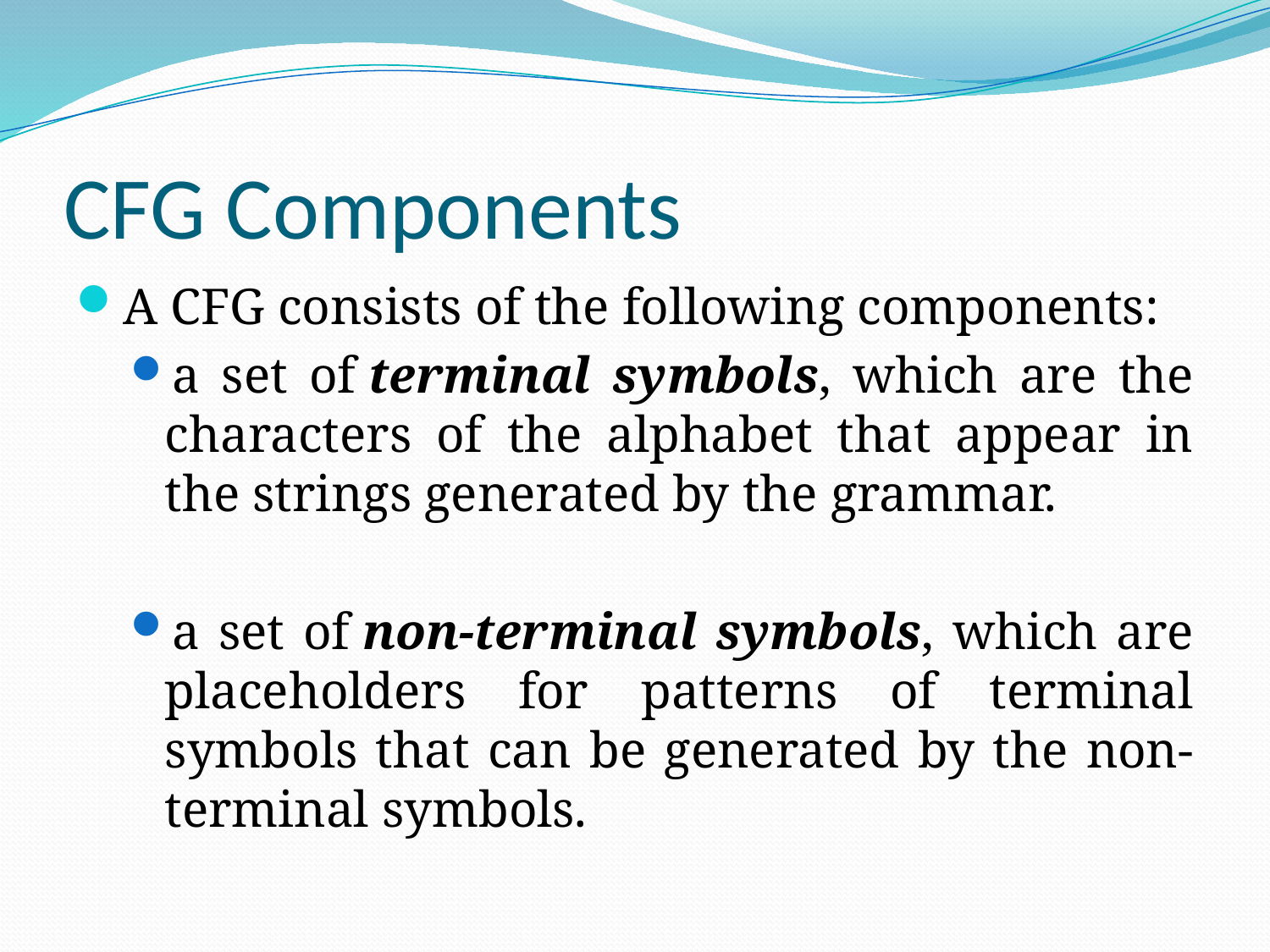

# CFG Components
A CFG consists of the following components:
a set of terminal symbols, which are the characters of the alphabet that appear in the strings generated by the grammar.

a set of non-terminal symbols, which are placeholders for patterns of terminal symbols that can be generated by the non-terminal symbols.